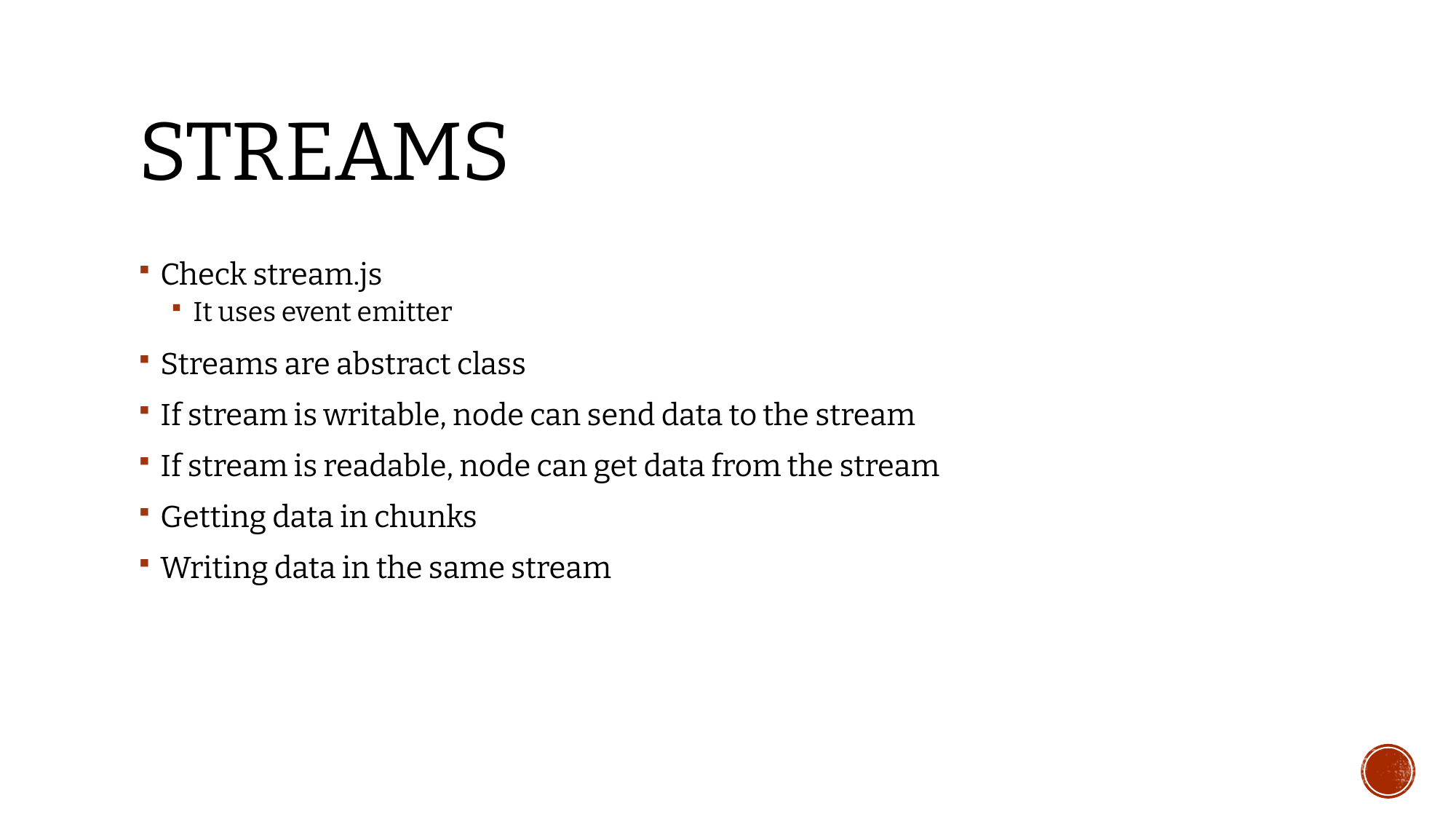

# Streams
Check stream.js
It uses event emitter
Streams are abstract class
If stream is writable, node can send data to the stream
If stream is readable, node can get data from the stream
Getting data in chunks
Writing data in the same stream